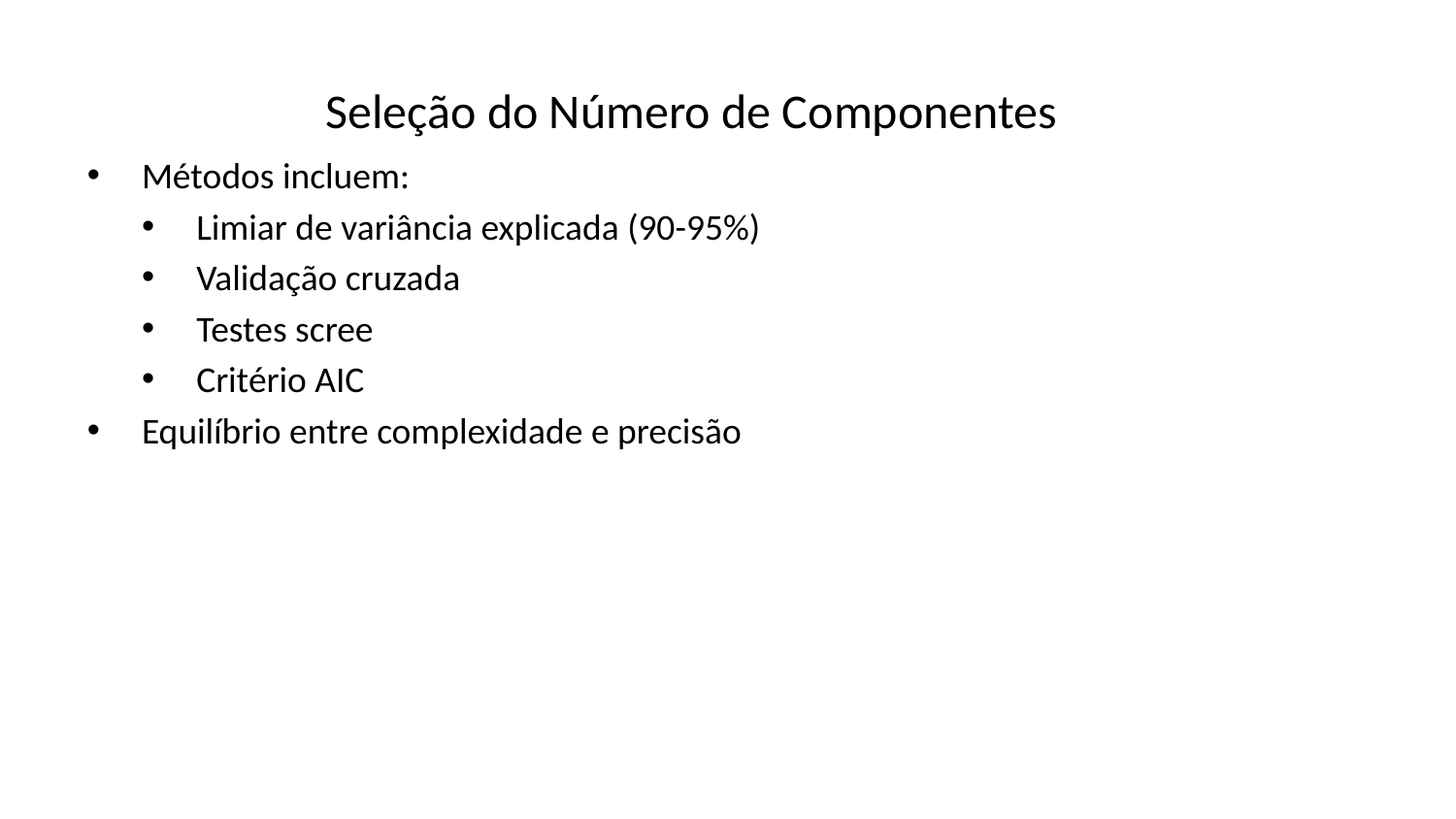

Seleção do Número de Componentes
Métodos incluem:
Limiar de variância explicada (90-95%)
Validação cruzada
Testes scree
Critério AIC
Equilíbrio entre complexidade e precisão